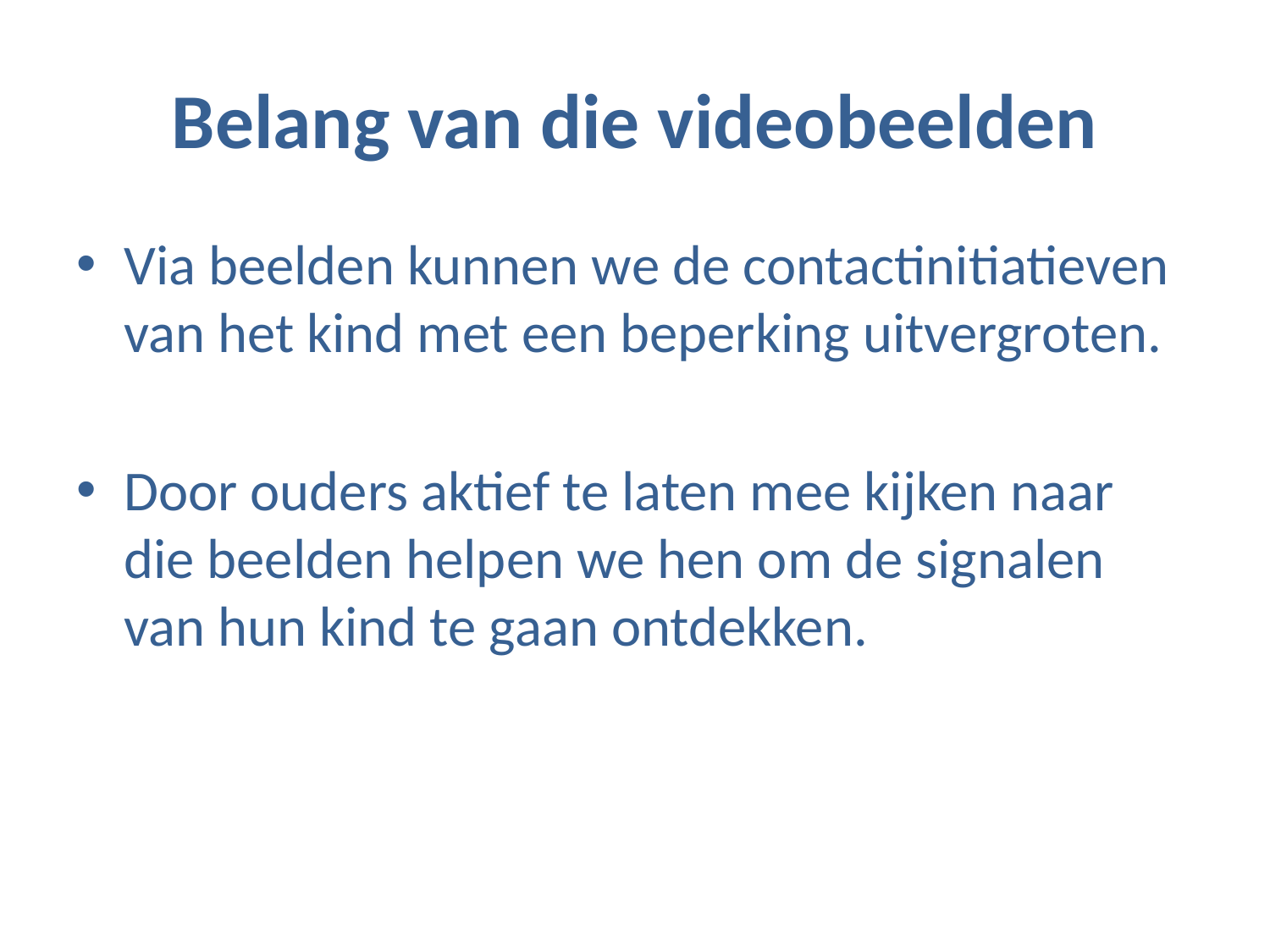

# Belang van die videobeelden
Via beelden kunnen we de contactinitiatieven van het kind met een beperking uitvergroten.

Door ouders aktief te laten mee kijken naar die beelden helpen we hen om de signalen van hun kind te gaan ontdekken.